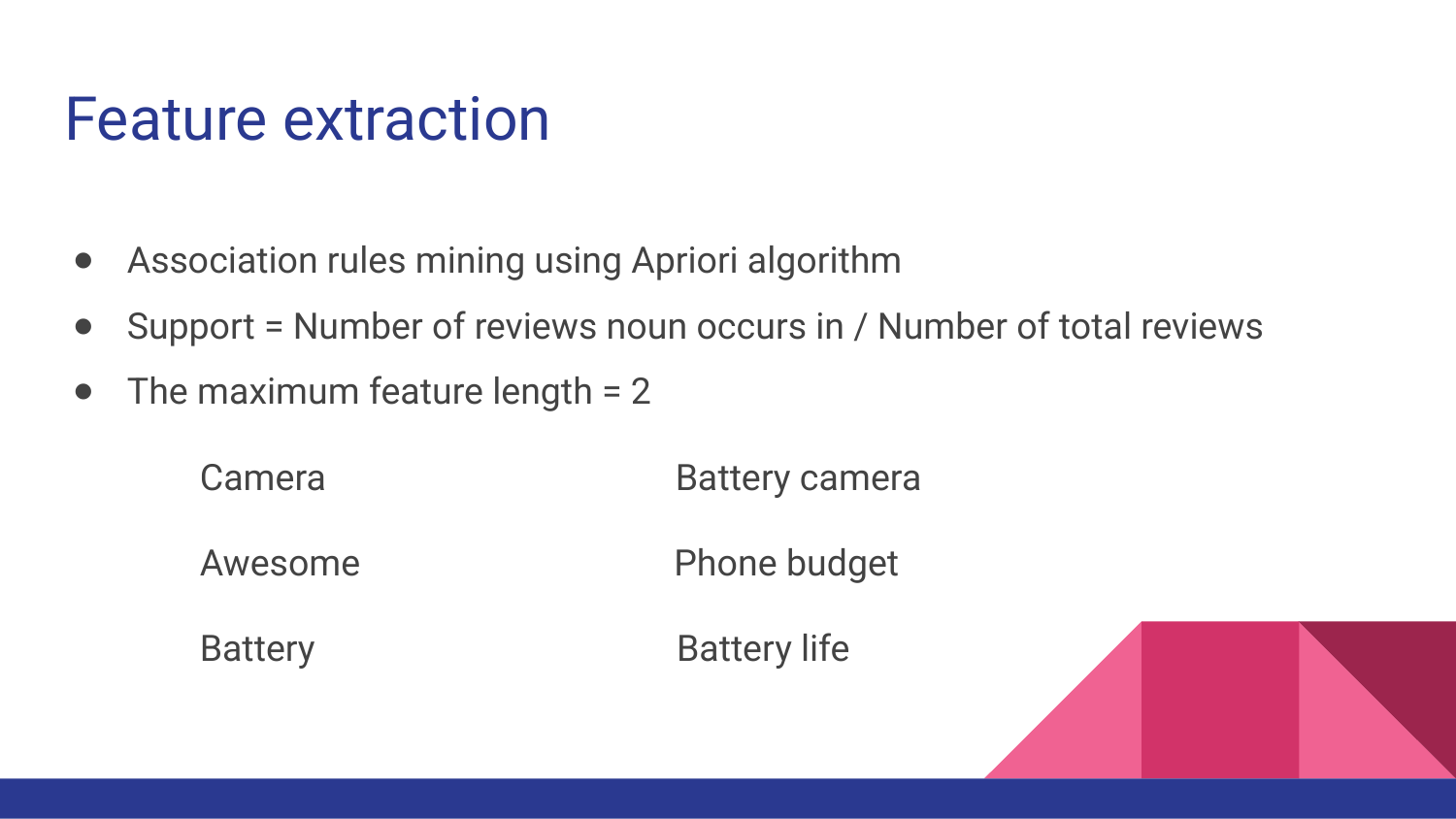

# Feature extraction
Association rules mining using Apriori algorithm
Support = Number of reviews noun occurs in / Number of total reviews
The maximum feature length = 2
	Camera                                       Battery camera
	Awesome                                   Phone budget
	Battery	                                     Battery life